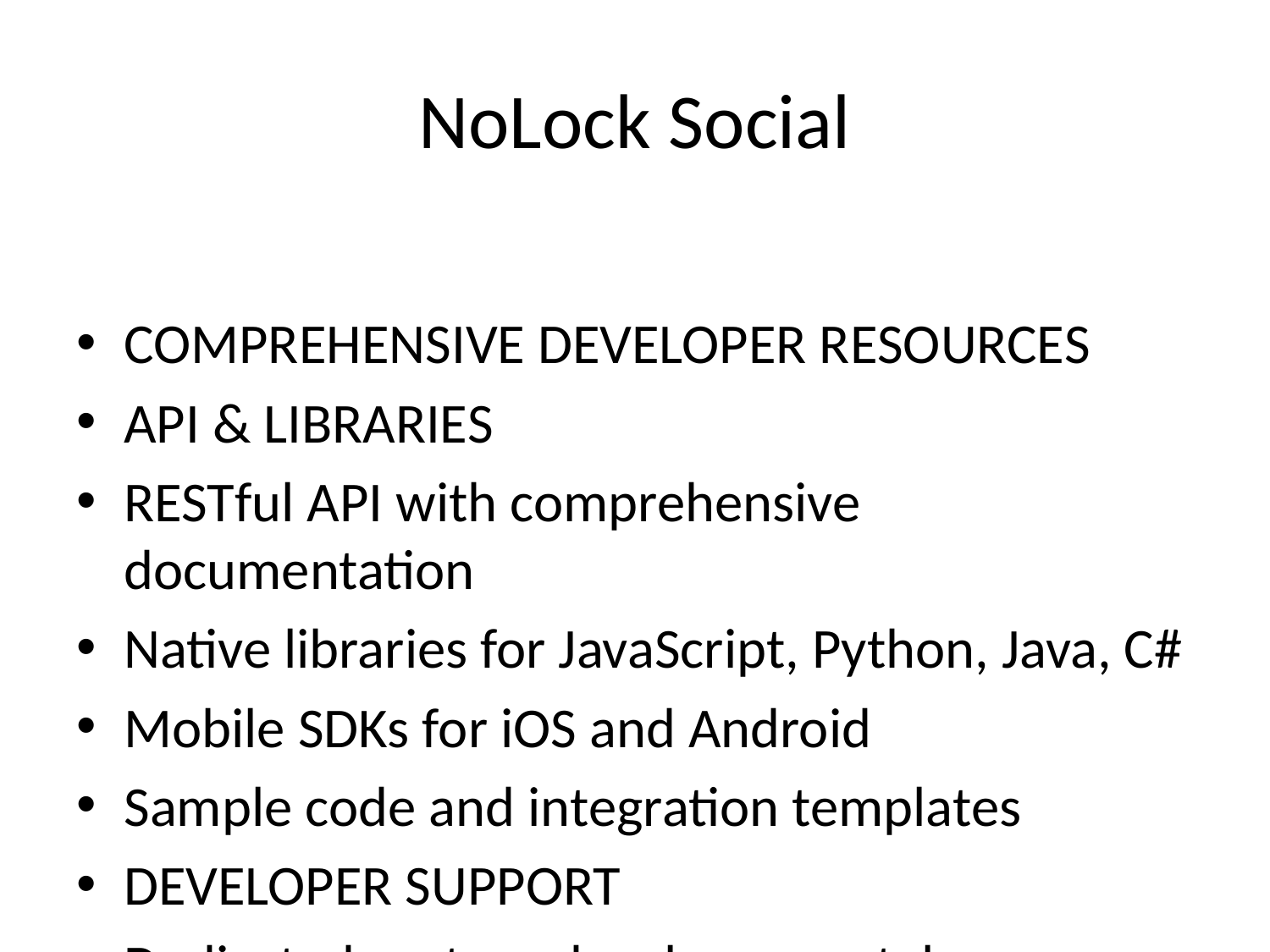

# NoLock Social

COMPREHENSIVE DEVELOPER RESOURCES
API & LIBRARIES
RESTful API with comprehensive documentation
Native libraries for JavaScript, Python, Java, C#
Mobile SDKs for iOS and Android
Sample code and integration templates
DEVELOPER SUPPORT
Dedicated partner developer portal
Interactive API explorer and sandbox
Technical implementation specialists
Community forum and knowledge base
INTEGRATION TOOLING
CI/CD pipeline integration examples
Automated testing frameworks
Monitoring and observability tools
Performance optimization utilities